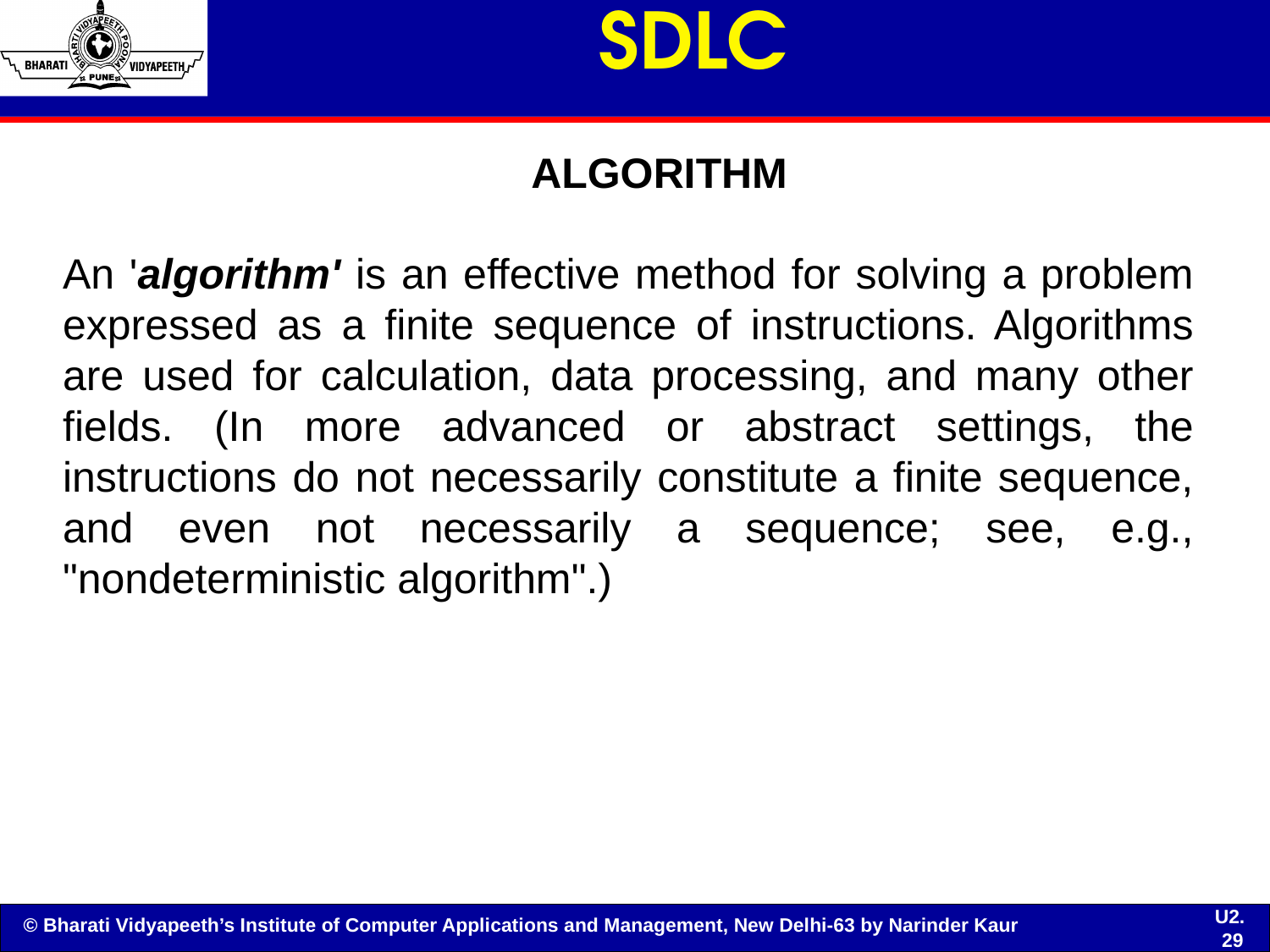

# SDLC
ALGORITHM

An 'algorithm' is an effective method for solving a problem expressed as a finite sequence of instructions. Algorithms are used for calculation, data processing, and many other fields. (In more advanced or abstract settings, the instructions do not necessarily constitute a finite sequence, and even not necessarily a sequence; see, e.g., "nondeterministic algorithm".)